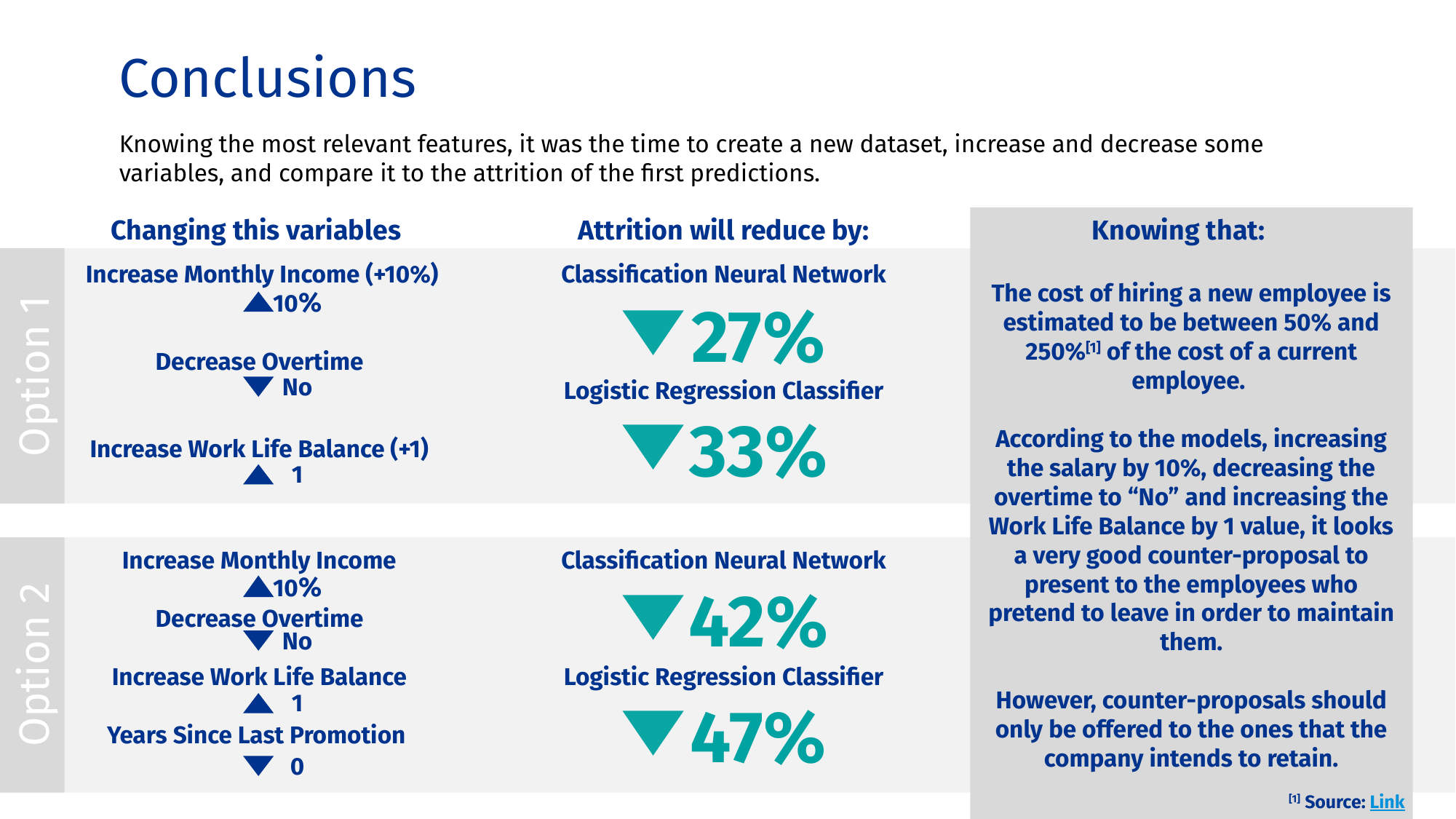

# Conclusions
Knowing the most relevant features, it was the time to create a new dataset, increase and decrease some variables, and compare it to the attrition of the first predictions.

Knowing that:
Changing this variables
 Increase Monthly Income (+10%)

Decrease Overtime
Increase Work Life Balance (+1)

             10%

             No

             1

Increase Monthly Income

Decrease Overtime
Increase Work Life Balance

Years Since Last Promotion

             10%

             No

             1

             0

Attrition will reduce by:
Classification Neural Network

Logistic Regression Classifier

    27%

    33%

Classification Neural Network

Logistic Regression Classifier

    42%

    47%

Option 1
The cost of hiring a new employee is estimated to be between 50% and 250%[1] of the cost of a current employee.

According to the models, increasing the salary by 10%, decreasing the overtime to “No” and increasing the Work Life Balance by 1 value, it looks a very good counter-proposal to present to the employees who pretend to leave in order to maintain them.

However, counter-proposals should only be offered to the ones that the company intends to retain.

Option 2
[1] Source: Link